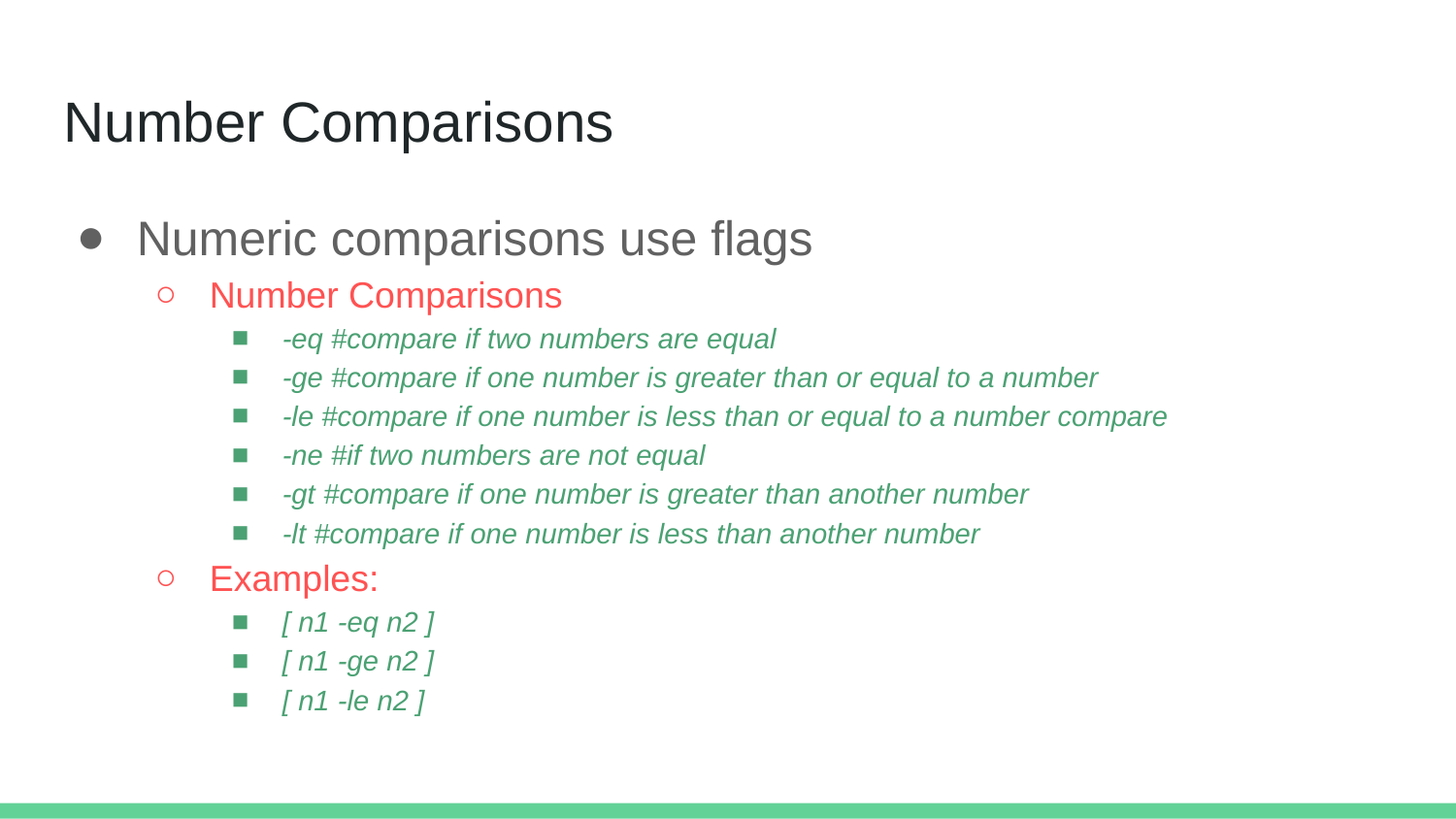

Number Comparisons
Numeric comparisons use flags
Number Comparisons
-eq #compare if two numbers are equal
-ge #compare if one number is greater than or equal to a number
-le #compare if one number is less than or equal to a number compare
-ne #if two numbers are not equal
-gt #compare if one number is greater than another number
-lt #compare if one number is less than another number
Examples:
[ n1 -eq n2 ]
[ n1 -ge n2 ]
[ n1 -le n2 ]